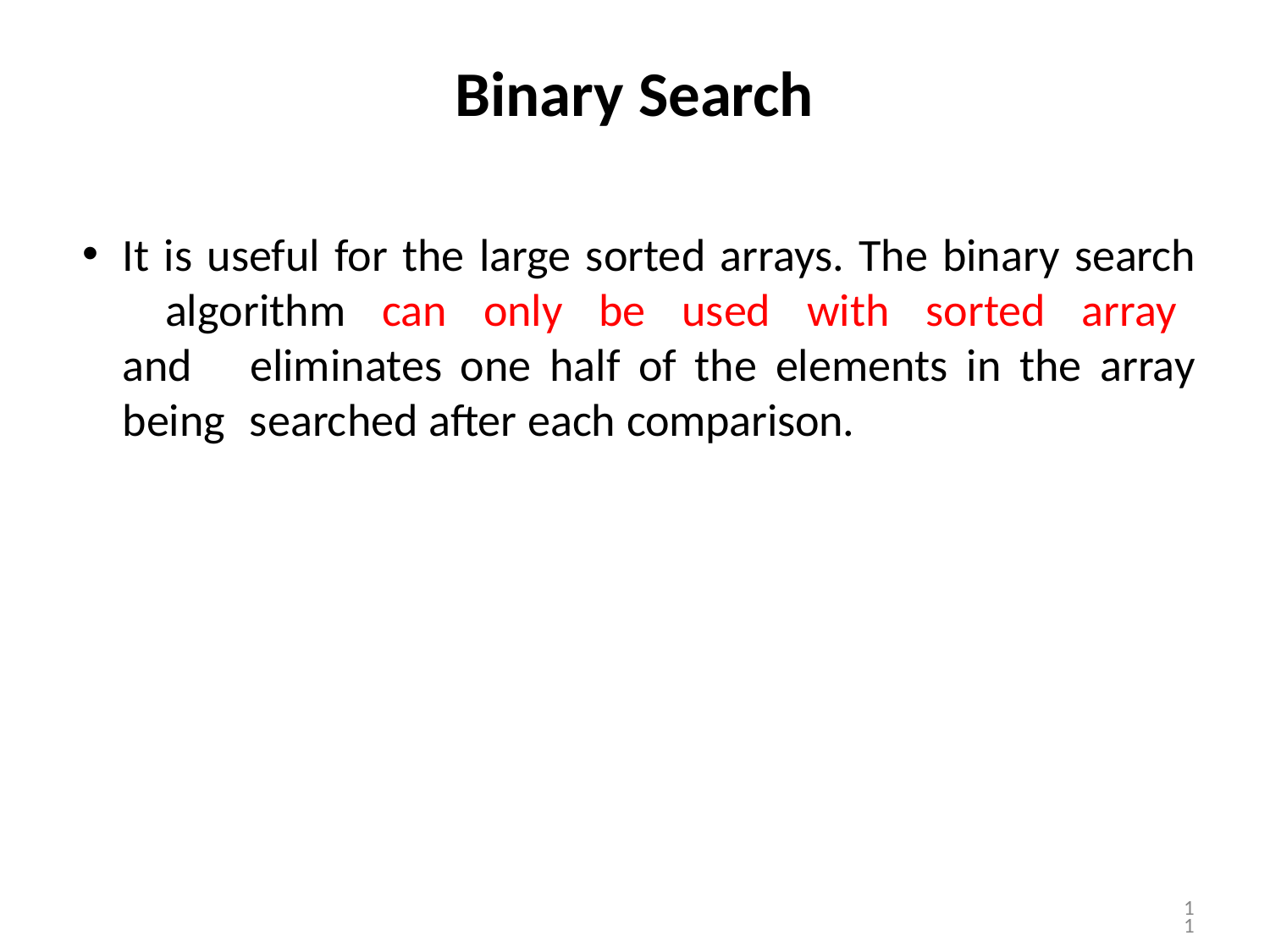

# Binary Search
It is useful for the large sorted arrays. The binary search 	algorithm  can  only  be  used  with  sorted  array  and 	eliminates one half of the elements in the array being 	searched after each comparison.
11